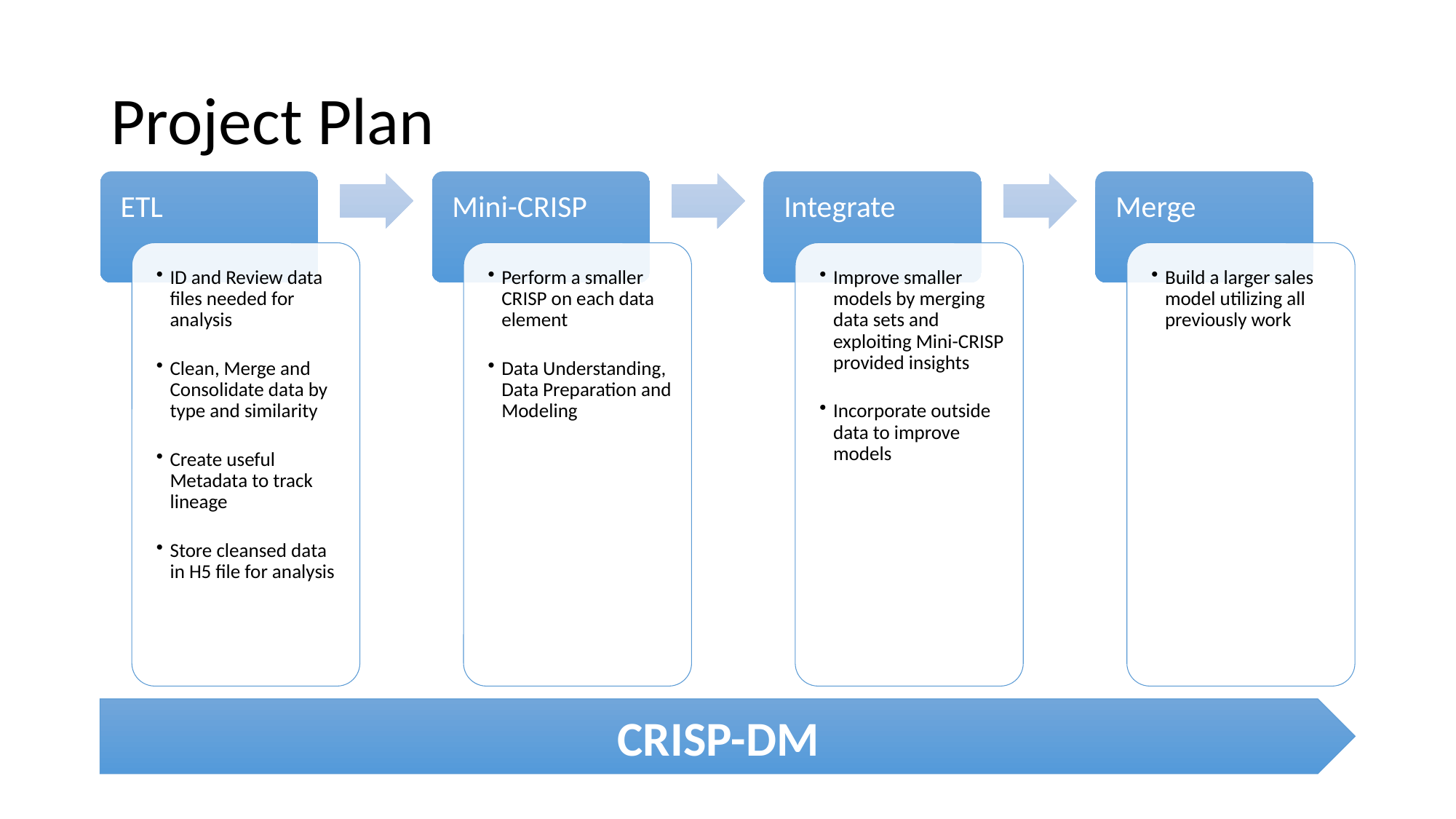

# Project Plan
ETL
ID and Review data files needed for analysis

Clean, Merge and Consolidate data by type and similarity

Create useful Metadata to track lineage

Store cleansed data in H5 file for analysis

Mini-CRISP
Perform a smaller CRISP on each data element

Data Understanding, Data Preparation and Modeling

Integrate
Improve smaller models by merging data sets and exploiting Mini-CRISP provided insights

Incorporate outside data to improve models

Merge
Build a larger sales model utilizing all previously work

CRISP-DM